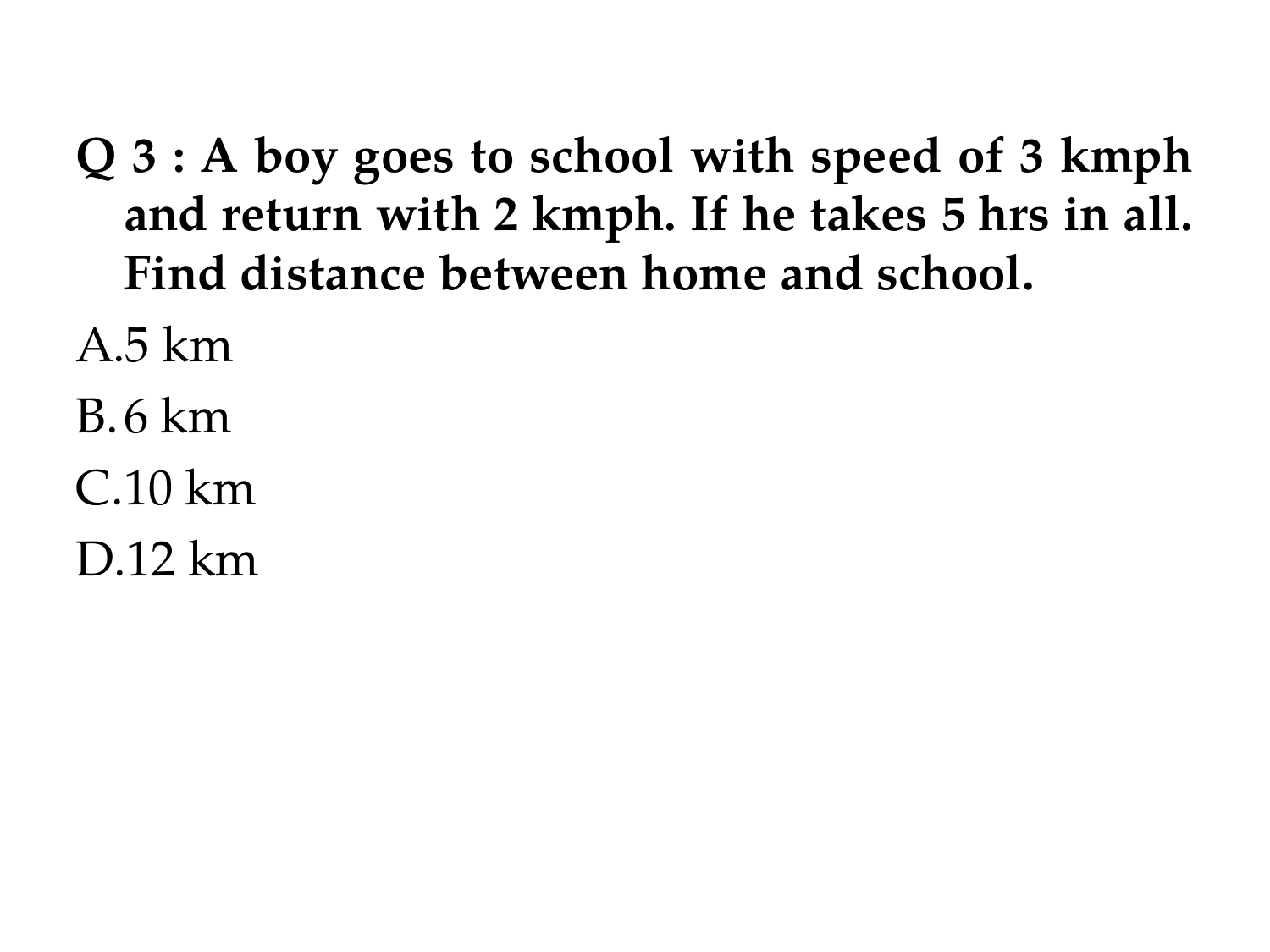

Q 3 : A boy goes to school with speed of 3 kmph and return with 2 kmph. If he takes 5 hrs in all. Find distance between home and school.
5 km
6 km
10 km
12 km